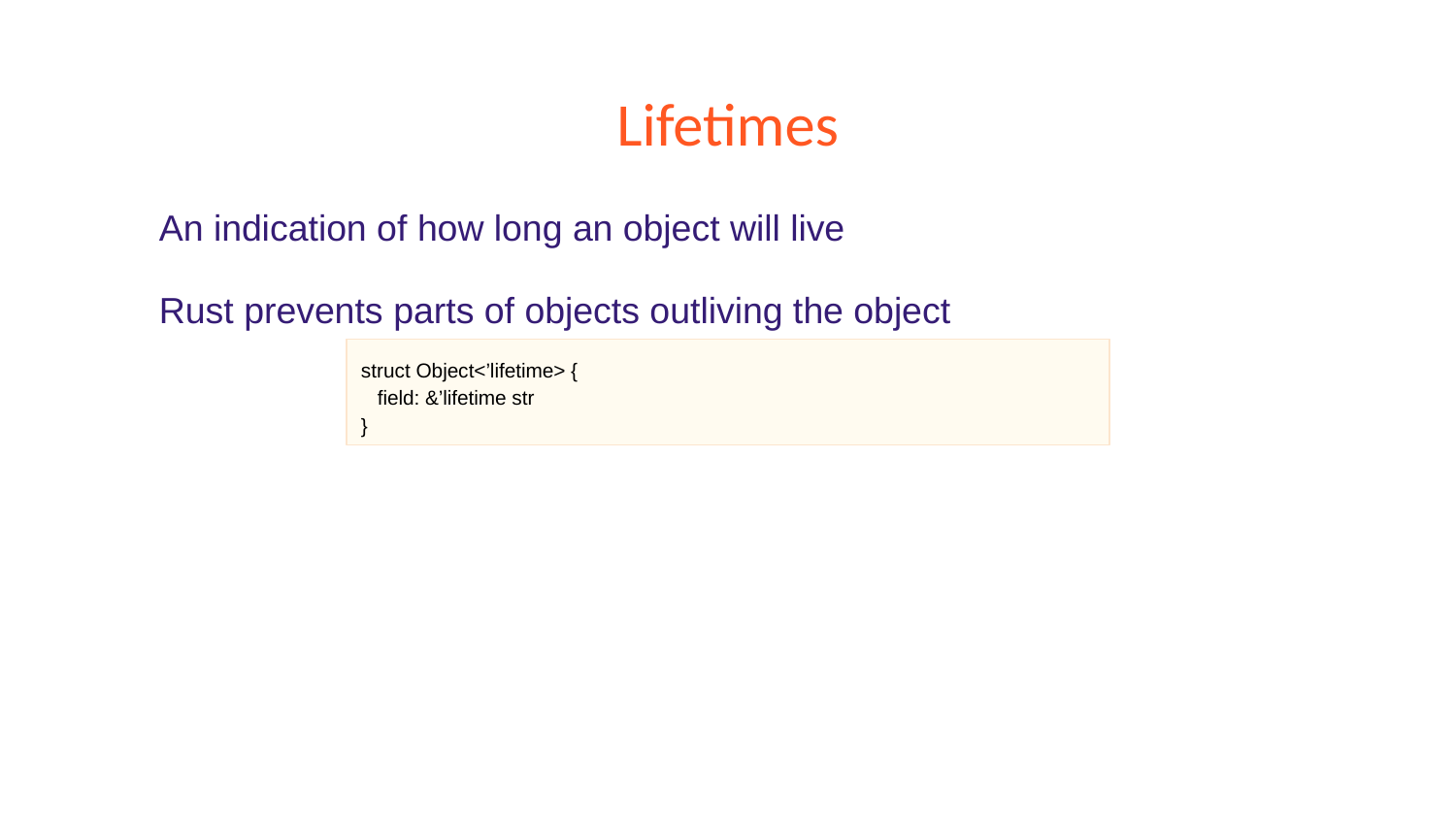

# Lifetimes
An indication of how long an object will live
Rust prevents parts of objects outliving the object

struct Object<’lifetime> {
   field: &’lifetime str
}